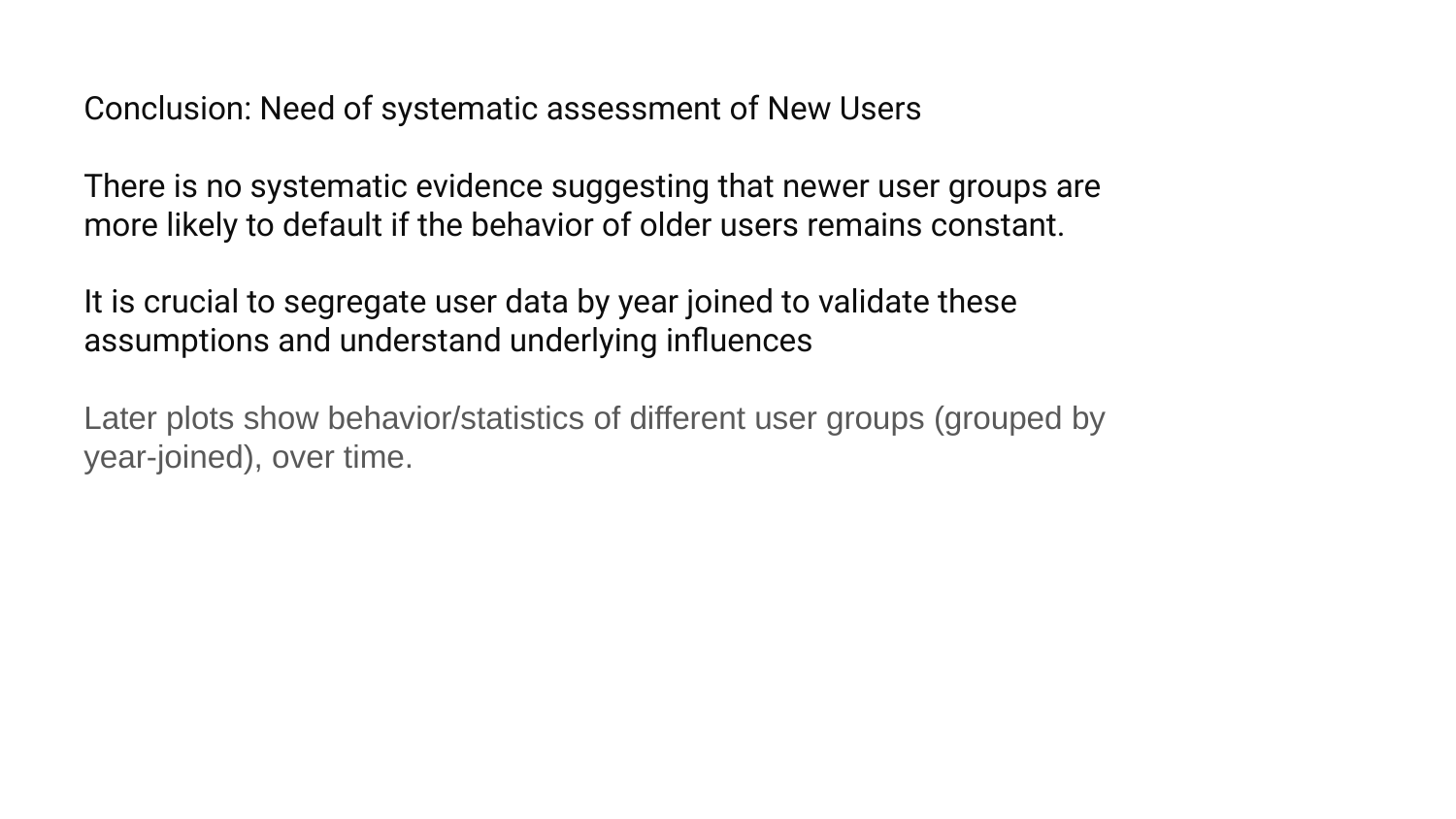

Conclusion: Need of systematic assessment of New Users

There is no systematic evidence suggesting that newer user groups are more likely to default if the behavior of older users remains constant.

It is crucial to segregate user data by year joined to validate these assumptions and understand underlying influences

Later plots show behavior/statistics of different user groups (grouped by year-joined), over time.